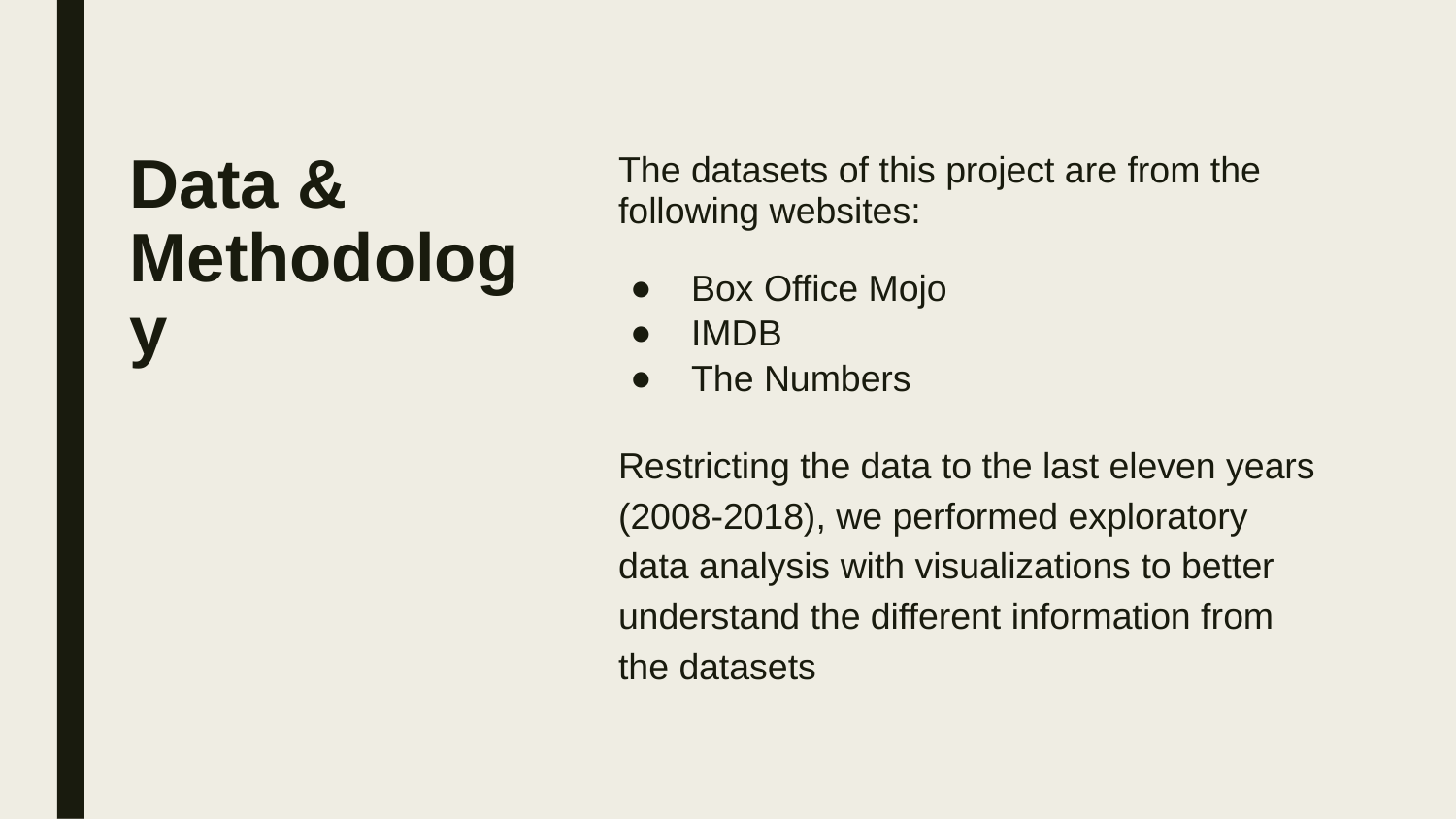

The datasets of this project are from the following websites:
Box Office Mojo
IMDB
The Numbers
Restricting the data to the last eleven years (2008-2018), we performed exploratory data analysis with visualizations to better understand the different information from the datasets
# Data & Methodology